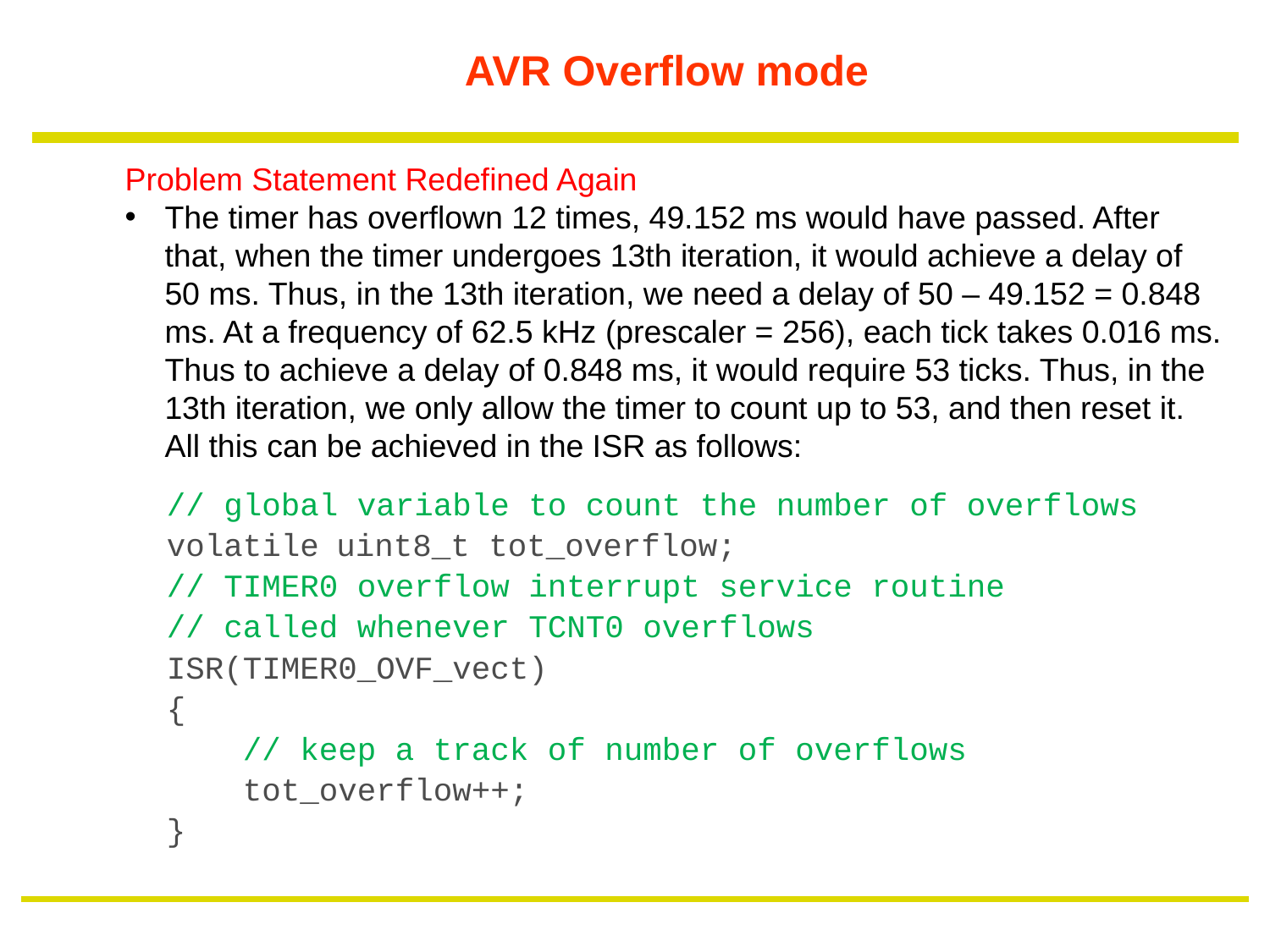

# AVR Overflow mode
Problem Statement Redefined Again
The timer has overflown 12 times, 49.152 ms would have passed. After that, when the timer undergoes 13th iteration, it would achieve a delay of 50 ms. Thus, in the 13th iteration, we need a delay of 50 – 49.152 = 0.848 ms. At a frequency of 62.5 kHz (prescaler = 256), each tick takes 0.016 ms. Thus to achieve a delay of 0.848 ms, it would require 53 ticks. Thus, in the 13th iteration, we only allow the timer to count up to 53, and then reset it. All this can be achieved in the ISR as follows:
// global variable to count the number of overflows
volatile uint8_t tot_overflow;
// TIMER0 overflow interrupt service routine
// called whenever TCNT0 overflows
ISR(TIMER0_OVF_vect)
{
    // keep a track of number of overflows
    tot_overflow++;
}